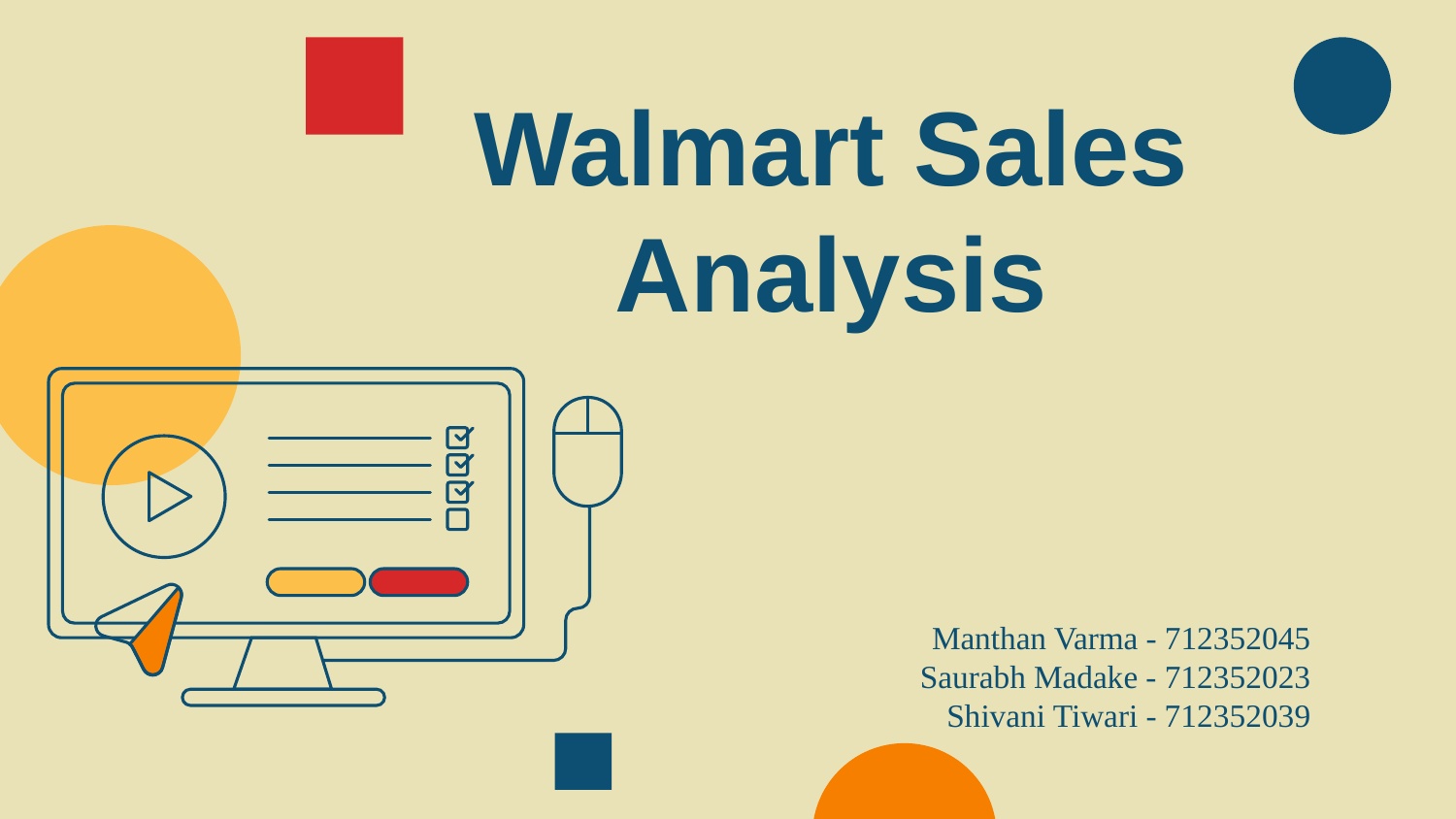

# Walmart Sales Analysis

Manthan Varma - 712352045
Saurabh Madake - 712352023
Shivani Tiwari - 712352039